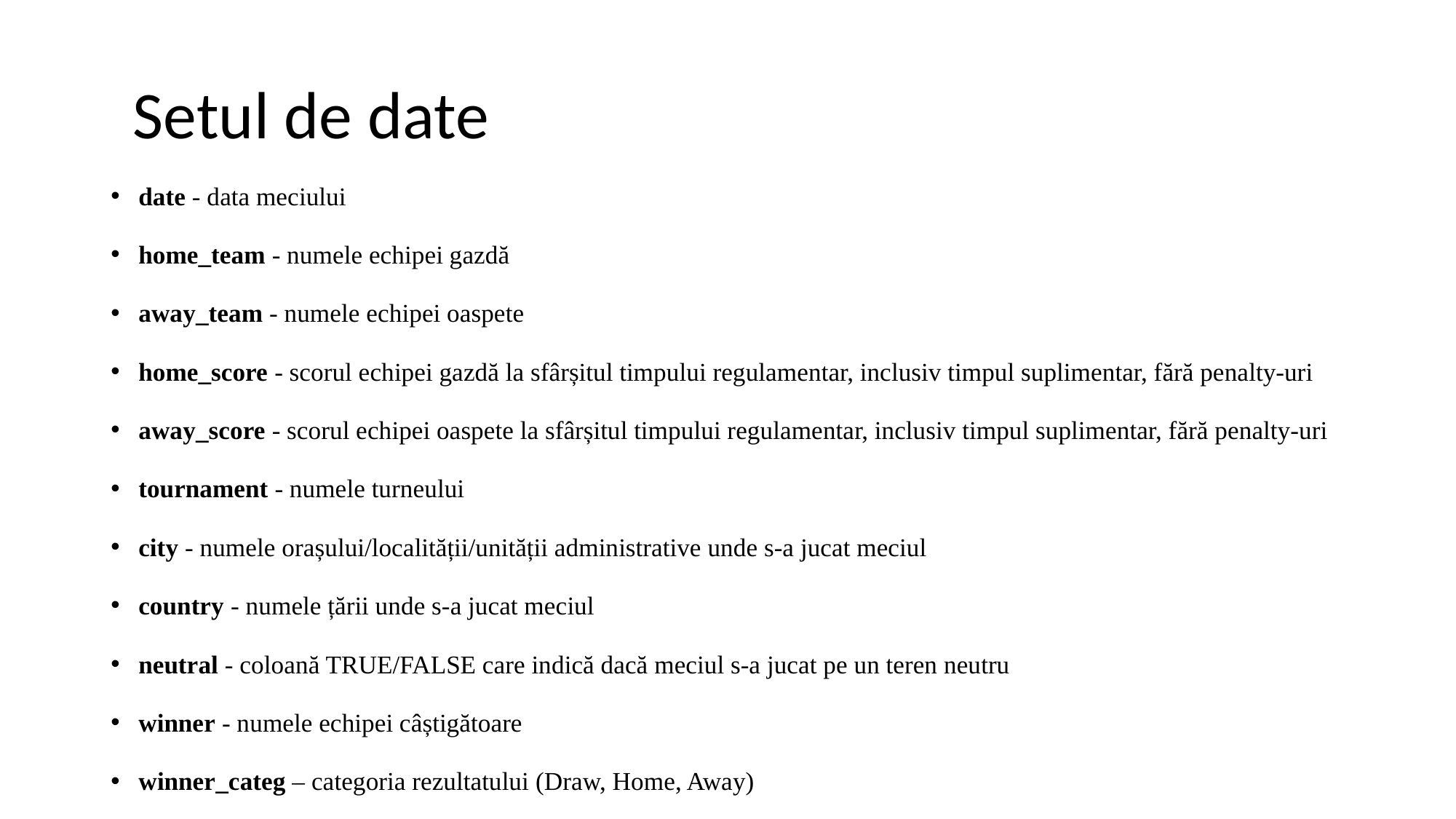

# Setul de date
date - data meciului
home_team - numele echipei gazdă
away_team - numele echipei oaspete
home_score - scorul echipei gazdă la sfârșitul timpului regulamentar, inclusiv timpul suplimentar, fără penalty-uri
away_score - scorul echipei oaspete la sfârșitul timpului regulamentar, inclusiv timpul suplimentar, fără penalty-uri
tournament - numele turneului
city - numele orașului/localității/unității administrative unde s-a jucat meciul
country - numele țării unde s-a jucat meciul
neutral - coloană TRUE/FALSE care indică dacă meciul s-a jucat pe un teren neutru
winner - numele echipei câștigătoare
winner_categ – categoria rezultatului (Draw, Home, Away)